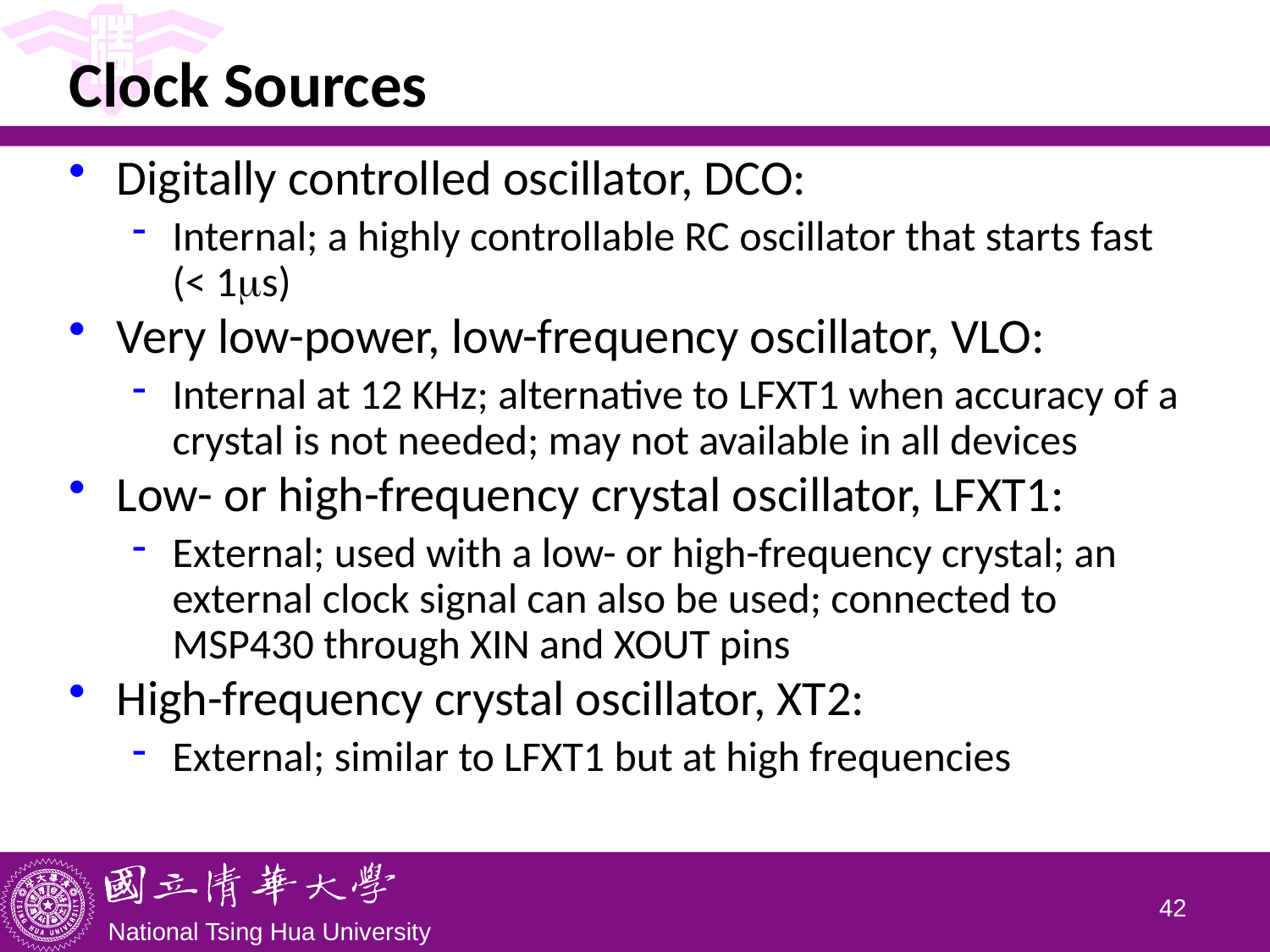

# Clock Sources
Digitally controlled oscillator, DCO:
Internal; a highly controllable RC oscillator that starts fast
(< 1μs)
Very low-power, low-frequency oscillator, VLO:
Internal at 12 KHz; alternative to LFXT1 when accuracy of a crystal is not needed; may not available in all devices
Low- or high-frequency crystal oscillator, LFXT1:
External; used with a low- or high-frequency crystal; an external clock signal can also be used; connected to MSP430 through XIN and XOUT pins
High-frequency crystal oscillator, XT2:
External; similar to LFXT1 but at high frequencies
42